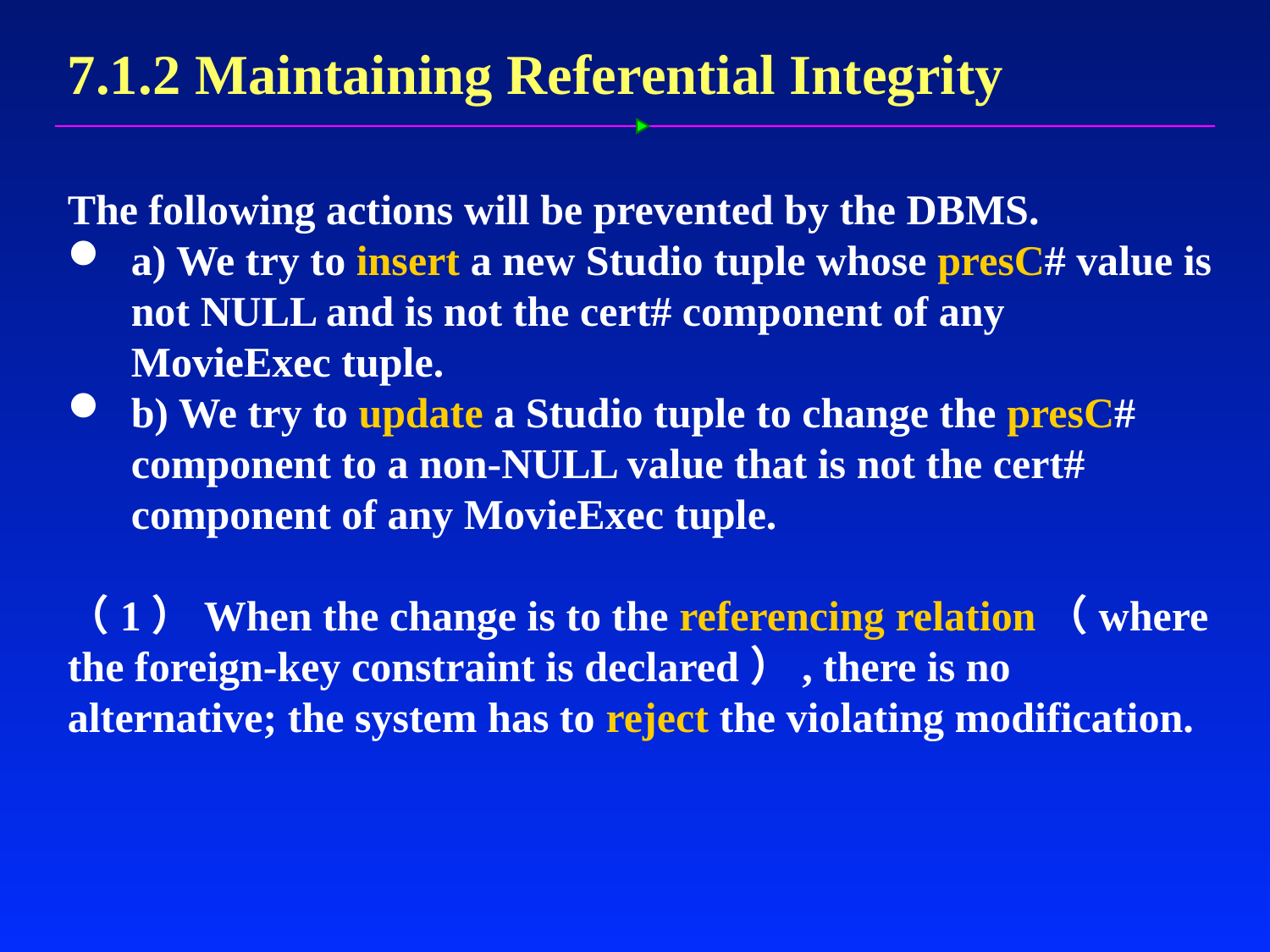

# 7.1.2 Maintaining Referential Integrity

The following actions will be prevented by the DBMS.
a) We try to insert a new Studio tuple whose presC# value is not NULL and is not the cert# component of any MovieExec tuple.
b) We try to update a Studio tuple to change the presC# component to a non-NULL value that is not the cert# component of any MovieExec tuple.

（1）When the change is to the referencing relation（where the foreign-key constraint is declared）, there is no alternative; the system has to reject the violating modification.